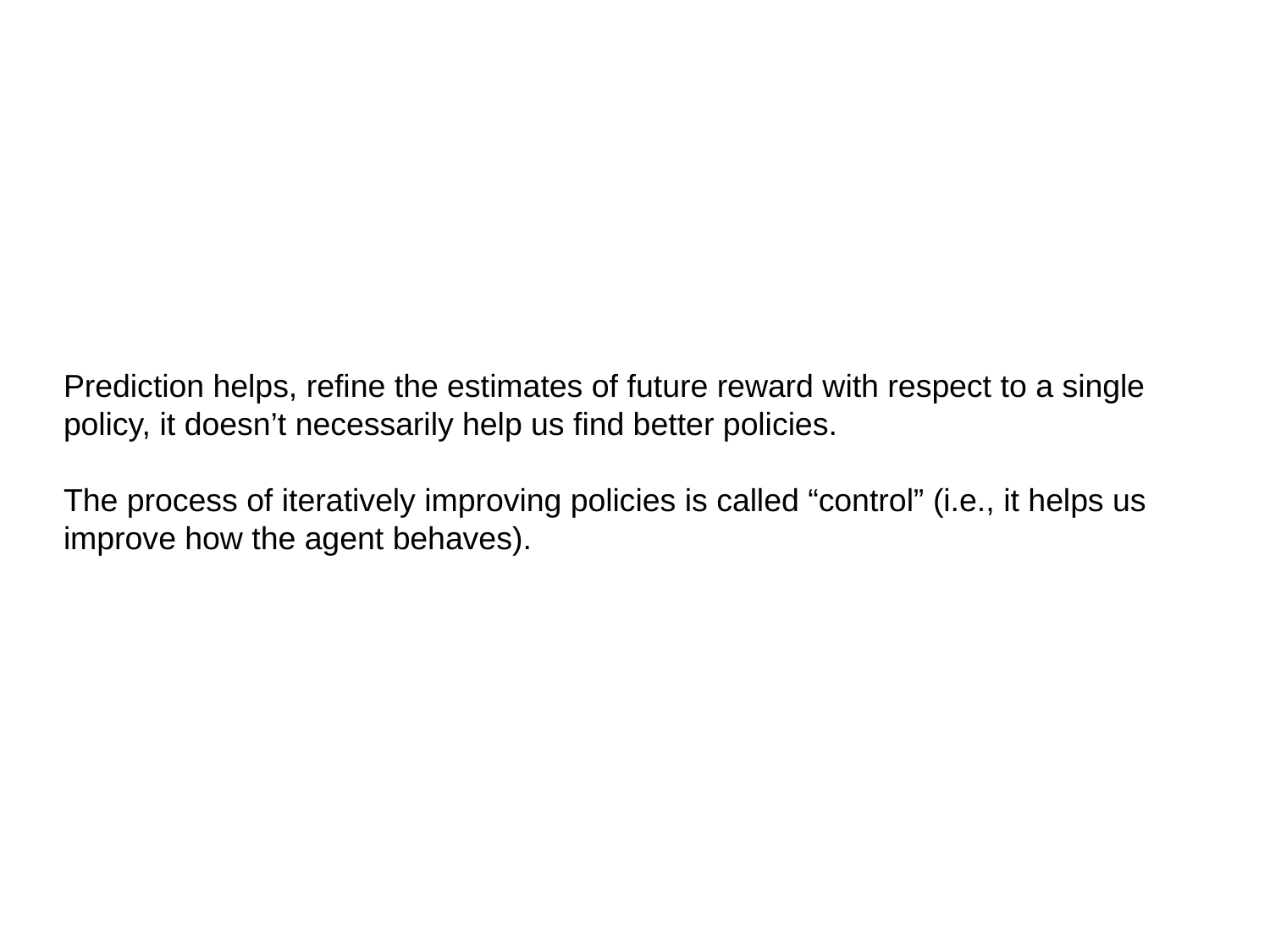

#
Prediction helps, refine the estimates of future reward with respect to a single policy, it doesn’t necessarily help us find better policies.

The process of iteratively improving policies is called “control” (i.e., it helps us improve how the agent behaves).